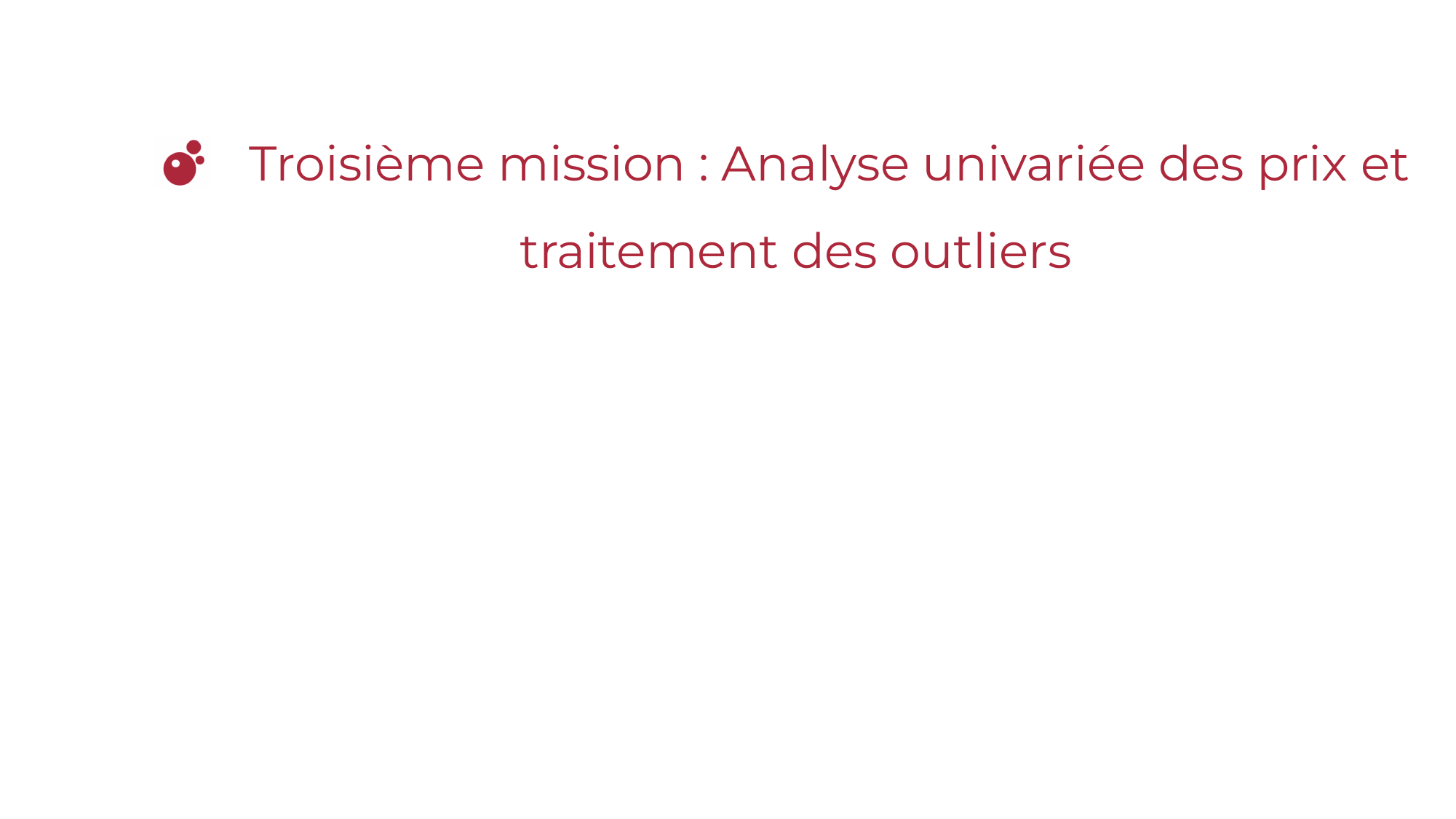

Troisième mission : Analyse univariée des prix et traitement des outliers
17